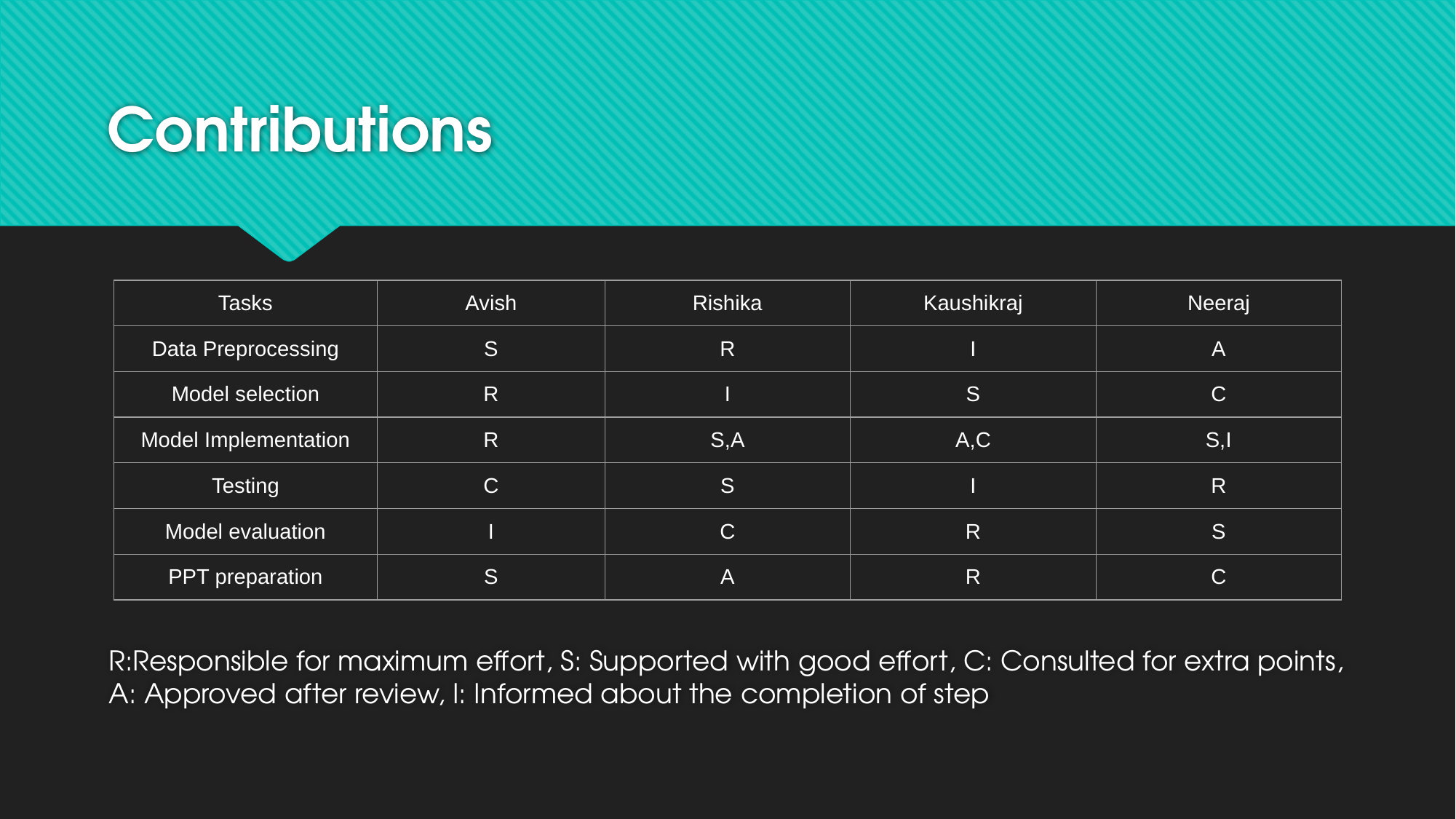

# Contributions
| Tasks | Avish | Rishika | Kaushikraj | Neeraj |
| --- | --- | --- | --- | --- |
| Data Preprocessing | S | R | I | A |
| Model selection | R | I | S | C |
| Model Implementation | R | S,A | A,C | S,I |
| Testing | C | S | I | R |
| Model evaluation | I | C | R | S |
| PPT preparation | S | A | R | C |
R:Responsible for maximum effort, S: Supported with good effort, C: Consulted for extra points,
A: Approved after review, I: Informed about the completion of step